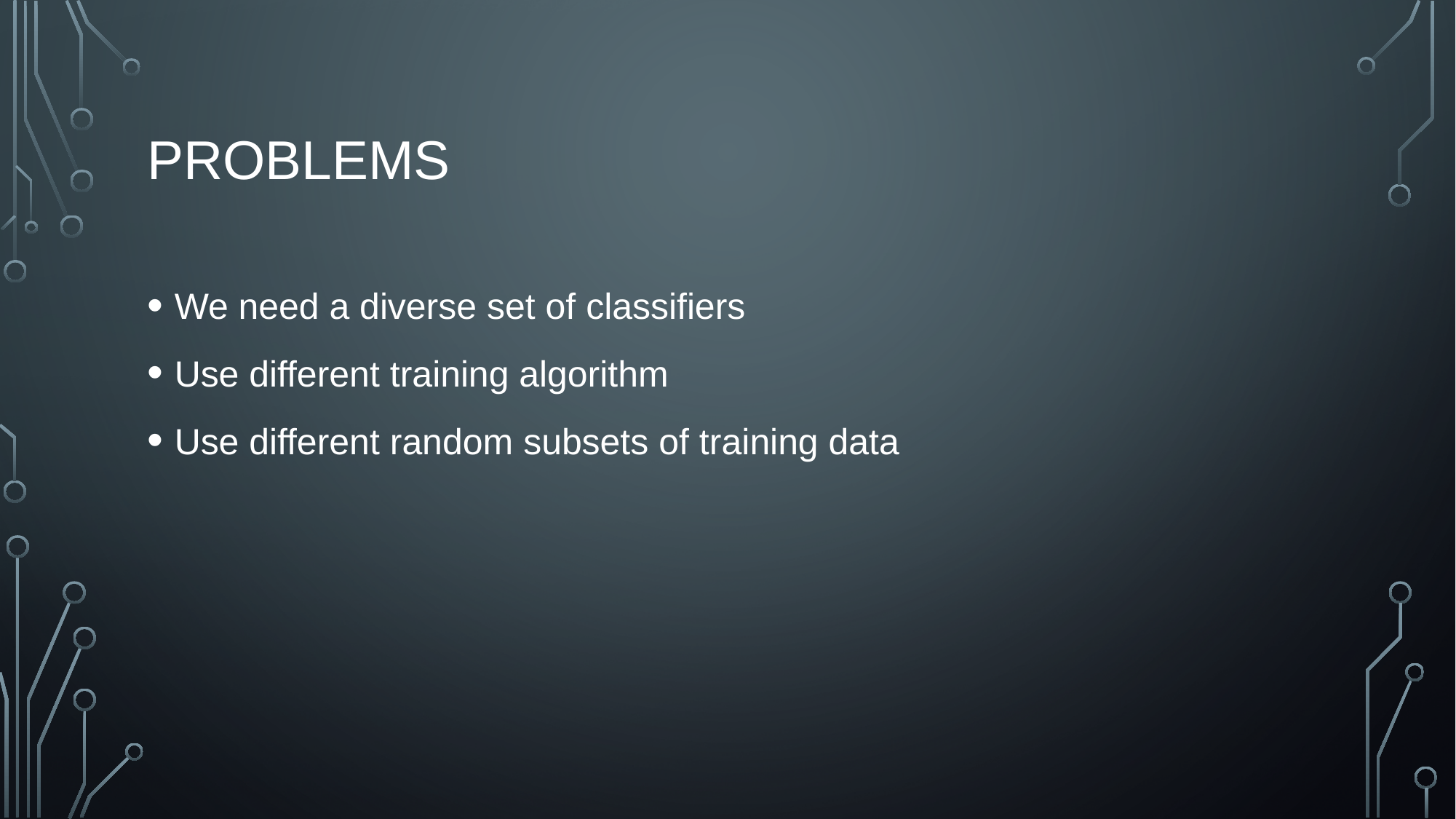

# problems
We need a diverse set of classifiers
Use different training algorithm
Use different random subsets of training data